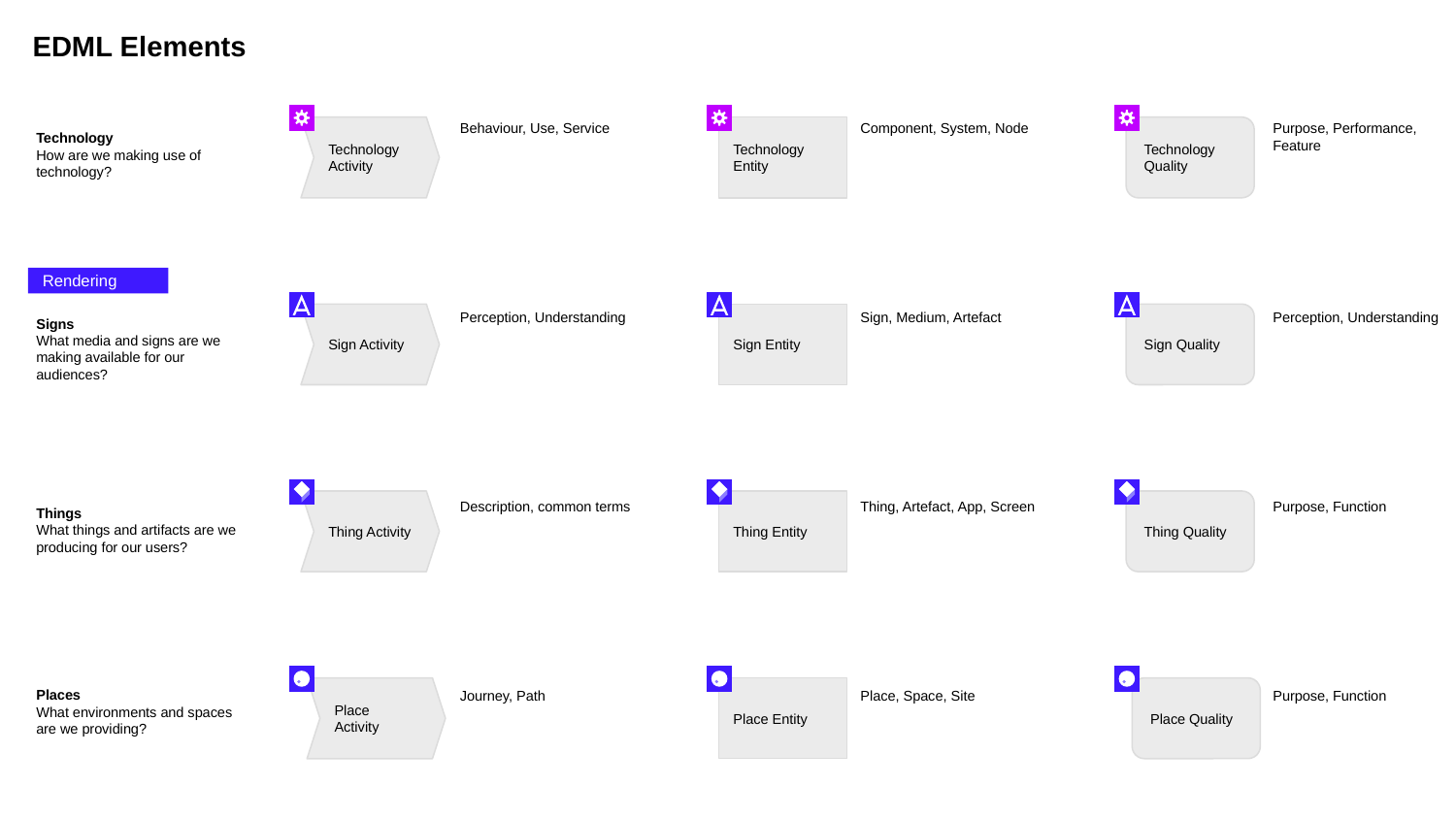

EDML Elements
Behaviour, Use, Service
Component, System, Node
Purpose, Performance, Feature

Technology Activity

Technology Entity

Technology  Quality
Technology
How are we making use of technology?
Rendering

Sign Activity

Sign Entity

Sign Quality
Perception, Understanding
Sign, Medium, Artefact
Perception, Understanding
Signs
What media and signs are we making available for our audiences?

Thing Activity

Thing Entity

Thing Quality
Description, common terms
Thing, Artefact, App, Screen
Purpose, Function
Things
What things and artifacts are we producing for our users?

Place Activity

Place Entity

Place Quality
Places
What environments and spaces are we providing?
Journey, Path
Place, Space, Site
Purpose, Function